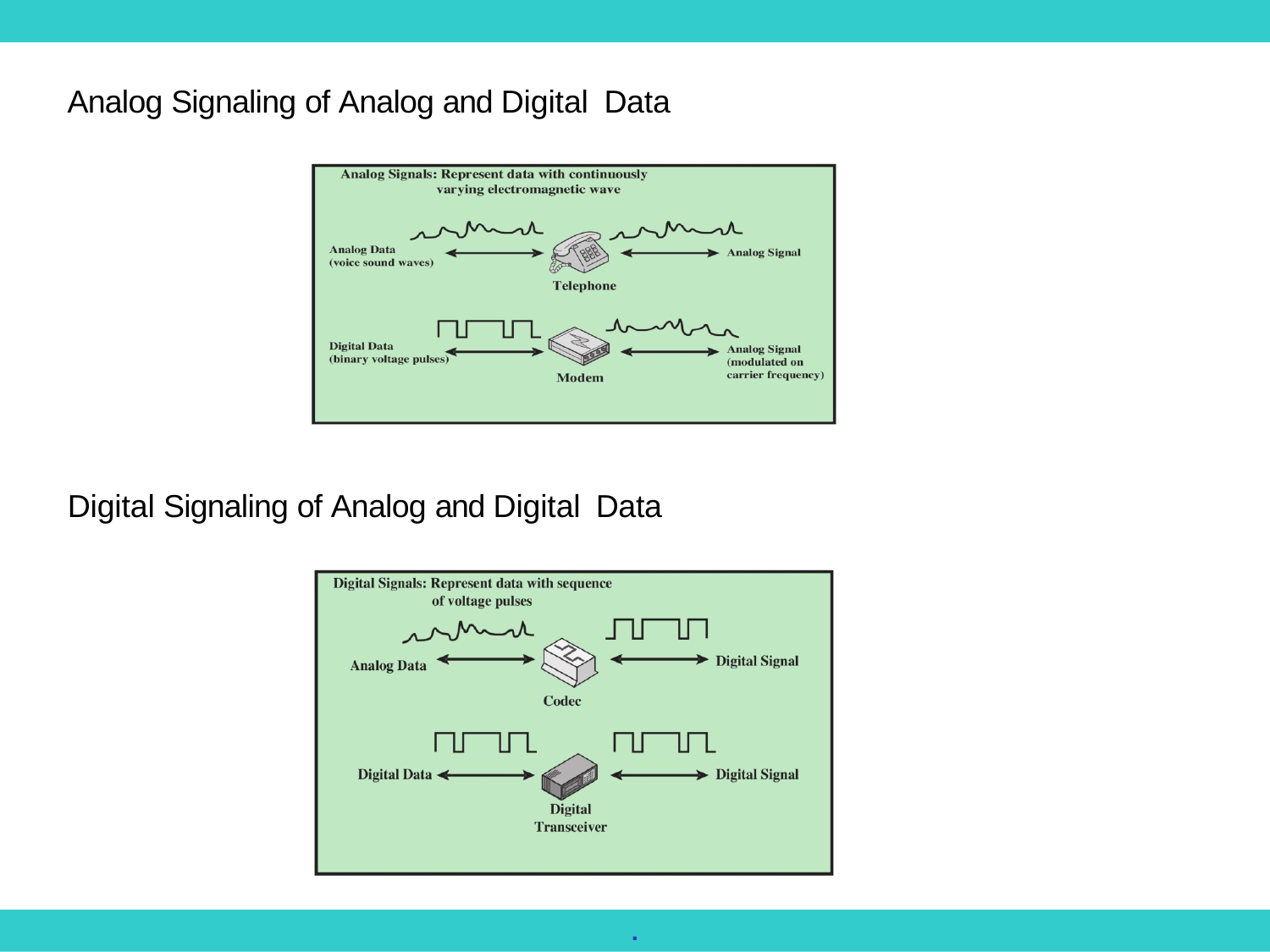

Analog Signaling of Analog and Digital Data

Digital Signaling of Analog and Digital Data

.